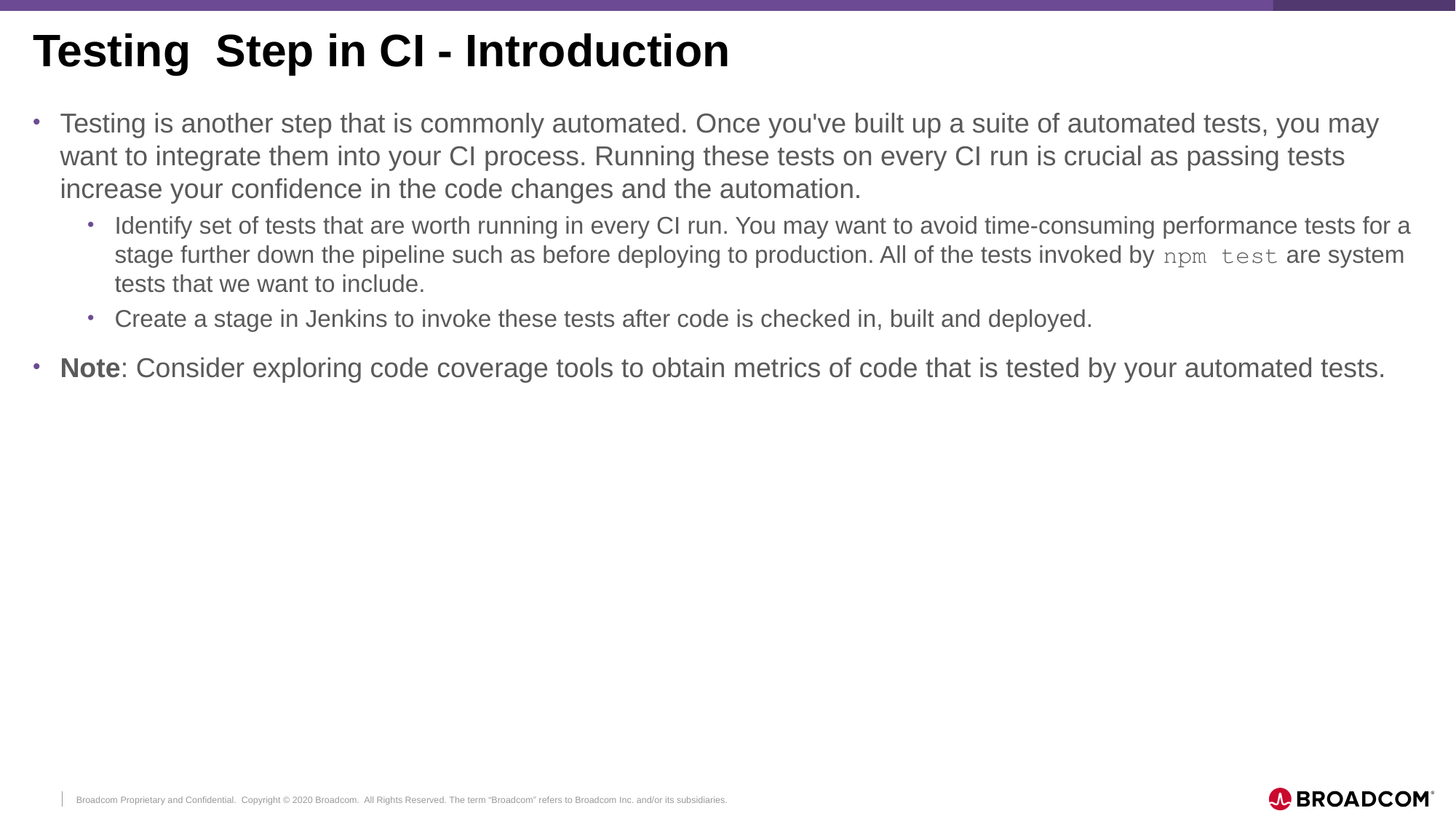

# Testing  Step in CI - Introduction
Testing is another step that is commonly automated. Once you've built up a suite of automated tests, you may want to integrate them into your CI process. Running these tests on every CI run is crucial as passing tests increase your confidence in the code changes and the automation.
Identify set of tests that are worth running in every CI run. You may want to avoid time-consuming performance tests for a stage further down the pipeline such as before deploying to production. All of the tests invoked by npm test are system tests that we want to include.
Create a stage in Jenkins to invoke these tests after code is checked in, built and deployed.
Note: Consider exploring code coverage tools to obtain metrics of code that is tested by your automated tests.